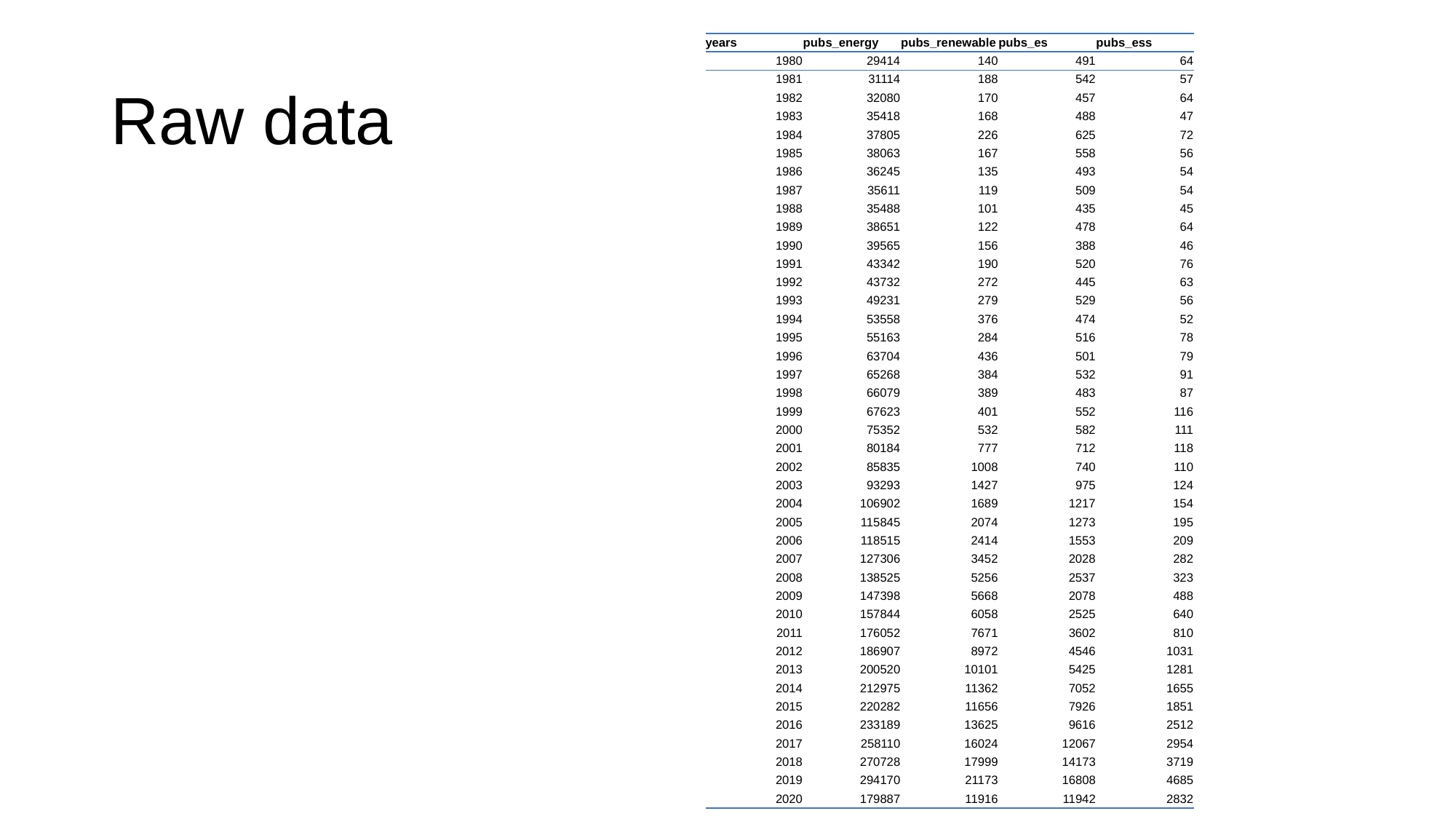

| years | pubs\_energy | pubs\_renewable | pubs\_es | pubs\_ess |
| --- | --- | --- | --- | --- |
| 1980 | 29414 | 140 | 491 | 64 |
| 1981 | 31114 | 188 | 542 | 57 |
| 1982 | 32080 | 170 | 457 | 64 |
| 1983 | 35418 | 168 | 488 | 47 |
| 1984 | 37805 | 226 | 625 | 72 |
| 1985 | 38063 | 167 | 558 | 56 |
| 1986 | 36245 | 135 | 493 | 54 |
| 1987 | 35611 | 119 | 509 | 54 |
| 1988 | 35488 | 101 | 435 | 45 |
| 1989 | 38651 | 122 | 478 | 64 |
| 1990 | 39565 | 156 | 388 | 46 |
| 1991 | 43342 | 190 | 520 | 76 |
| 1992 | 43732 | 272 | 445 | 63 |
| 1993 | 49231 | 279 | 529 | 56 |
| 1994 | 53558 | 376 | 474 | 52 |
| 1995 | 55163 | 284 | 516 | 78 |
| 1996 | 63704 | 436 | 501 | 79 |
| 1997 | 65268 | 384 | 532 | 91 |
| 1998 | 66079 | 389 | 483 | 87 |
| 1999 | 67623 | 401 | 552 | 116 |
| 2000 | 75352 | 532 | 582 | 111 |
| 2001 | 80184 | 777 | 712 | 118 |
| 2002 | 85835 | 1008 | 740 | 110 |
| 2003 | 93293 | 1427 | 975 | 124 |
| 2004 | 106902 | 1689 | 1217 | 154 |
| 2005 | 115845 | 2074 | 1273 | 195 |
| 2006 | 118515 | 2414 | 1553 | 209 |
| 2007 | 127306 | 3452 | 2028 | 282 |
| 2008 | 138525 | 5256 | 2537 | 323 |
| 2009 | 147398 | 5668 | 2078 | 488 |
| 2010 | 157844 | 6058 | 2525 | 640 |
| 2011 | 176052 | 7671 | 3602 | 810 |
| 2012 | 186907 | 8972 | 4546 | 1031 |
| 2013 | 200520 | 10101 | 5425 | 1281 |
| 2014 | 212975 | 11362 | 7052 | 1655 |
| 2015 | 220282 | 11656 | 7926 | 1851 |
| 2016 | 233189 | 13625 | 9616 | 2512 |
| 2017 | 258110 | 16024 | 12067 | 2954 |
| 2018 | 270728 | 17999 | 14173 | 3719 |
| 2019 | 294170 | 21173 | 16808 | 4685 |
| 2020 | 179887 | 11916 | 11942 | 2832 |
# Raw data